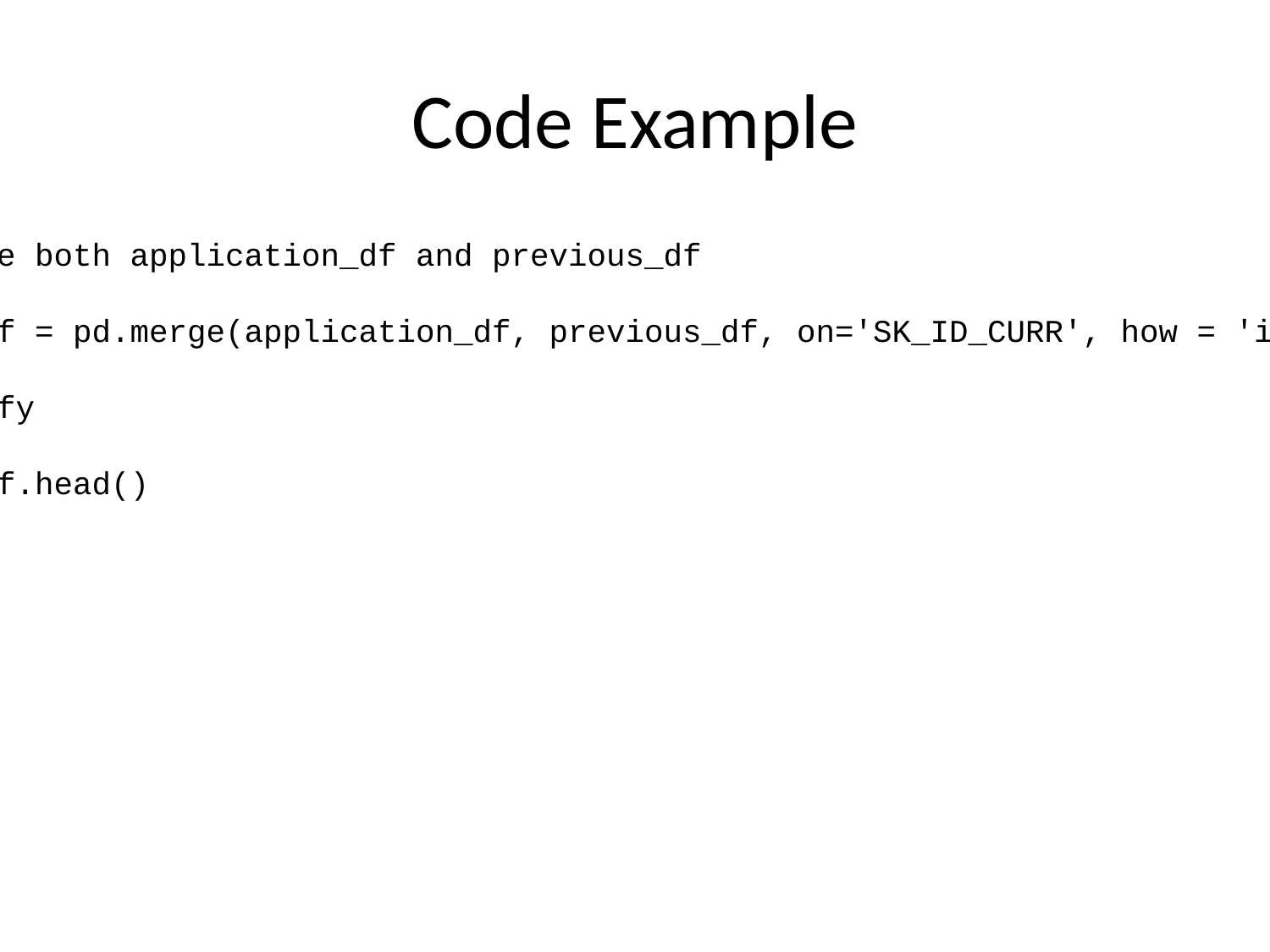

# Code Example

# Merge both application_df and previous_df finaldf = pd.merge(application_df, previous_df, on='SK_ID_CURR', how = 'inner') # verify finaldf.head()